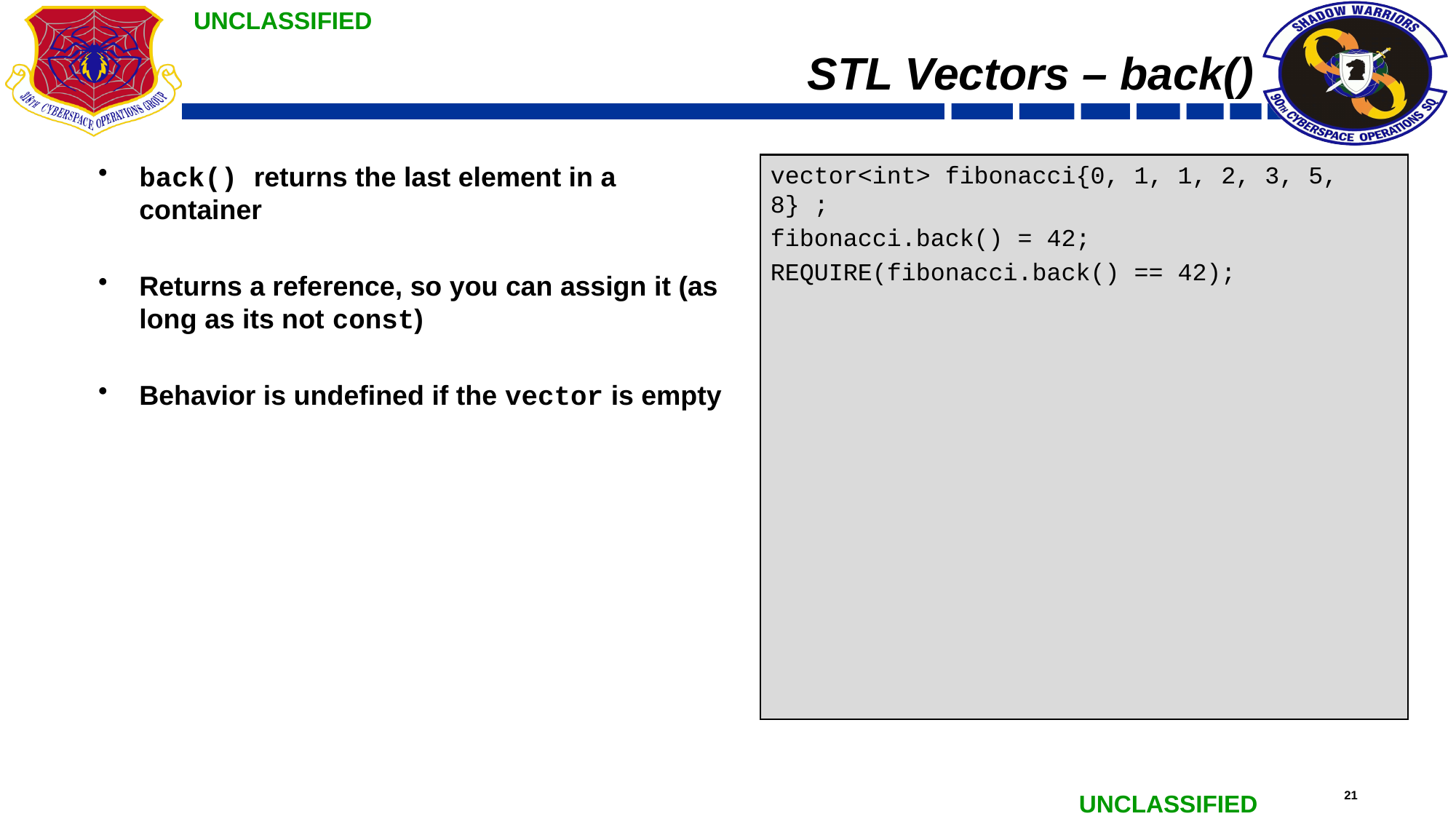

# STL Vectors – back()
back() returns the last element in a container

Returns a reference, so you can assign it (as long as its not const)

Behavior is undefined if the vector is empty

vector<int> fibonacci{0, 1, 1, 2, 3, 5, 8} ;
fibonacci.back() = 42;
REQUIRE(fibonacci.back() == 42);